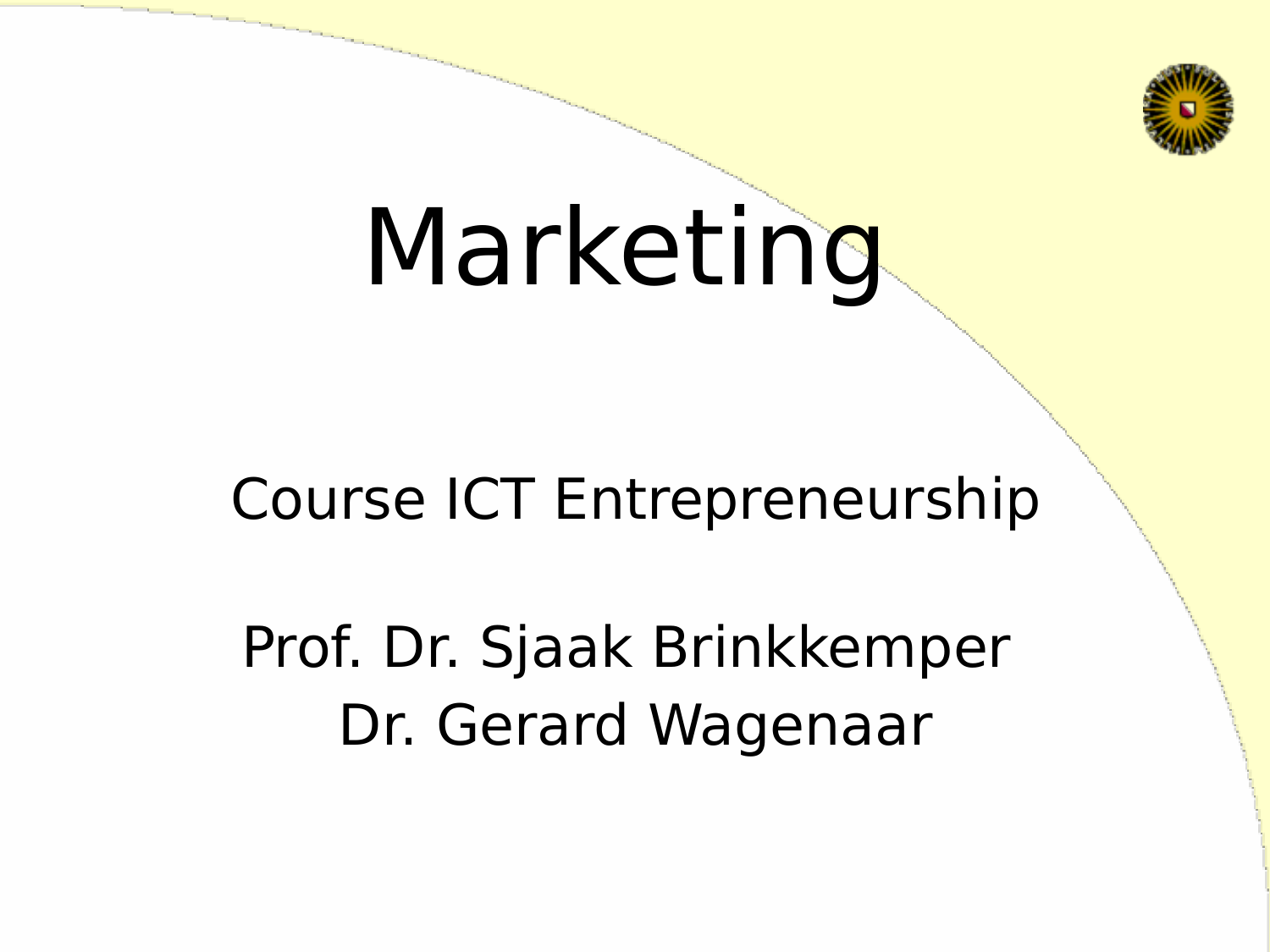

# Marketing
Course ICT Entrepreneurship

Prof. Dr. Sjaak Brinkkemper  Dr. Gerard Wagenaar